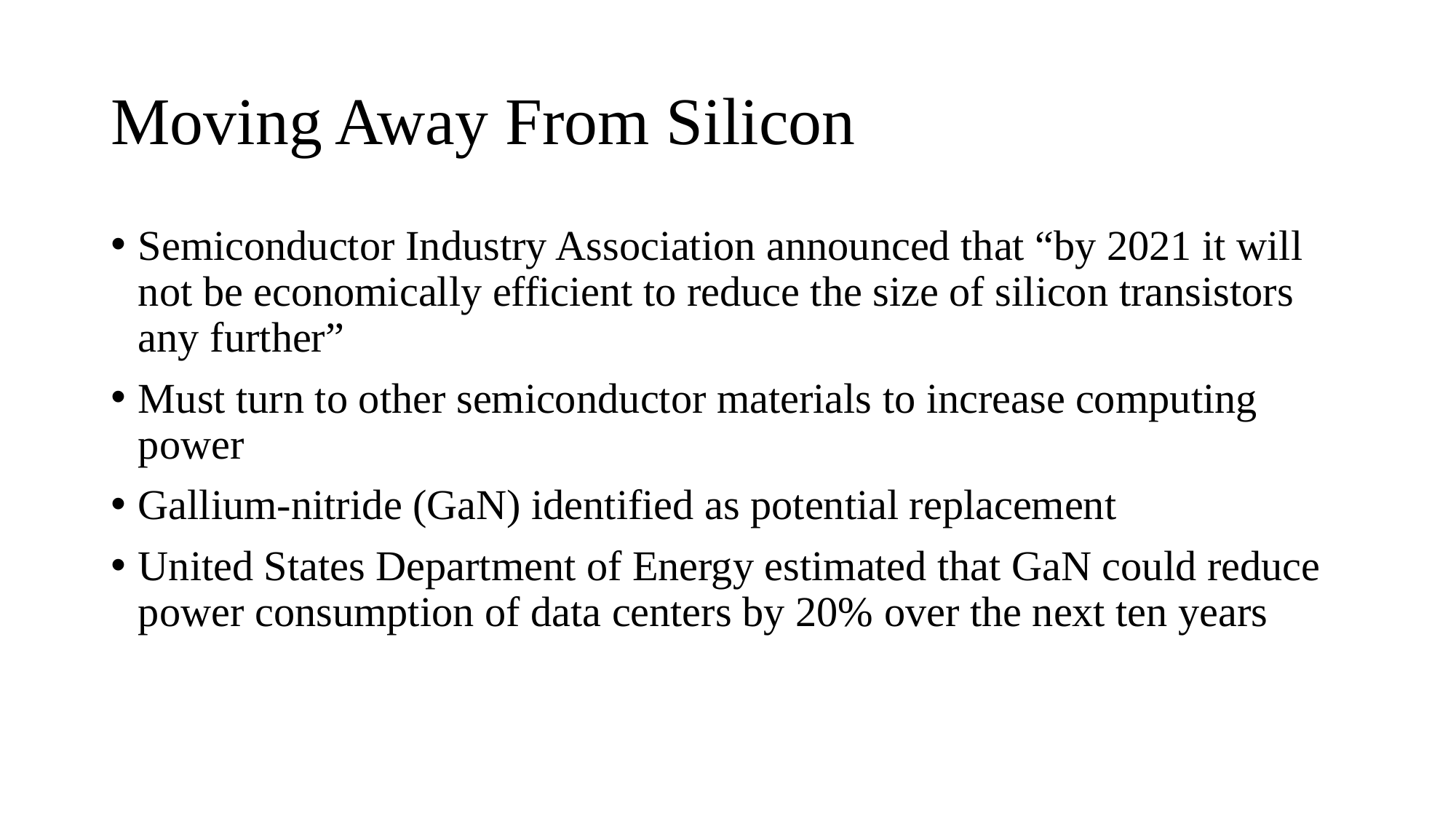

# Moving Away From Silicon
Semiconductor Industry Association announced that “by 2021 it will not be economically efficient to reduce the size of silicon transistors any further”
Must turn to other semiconductor materials to increase computing power
Gallium-nitride (GaN) identified as potential replacement
United States Department of Energy estimated that GaN could reduce power consumption of data centers by 20% over the next ten years